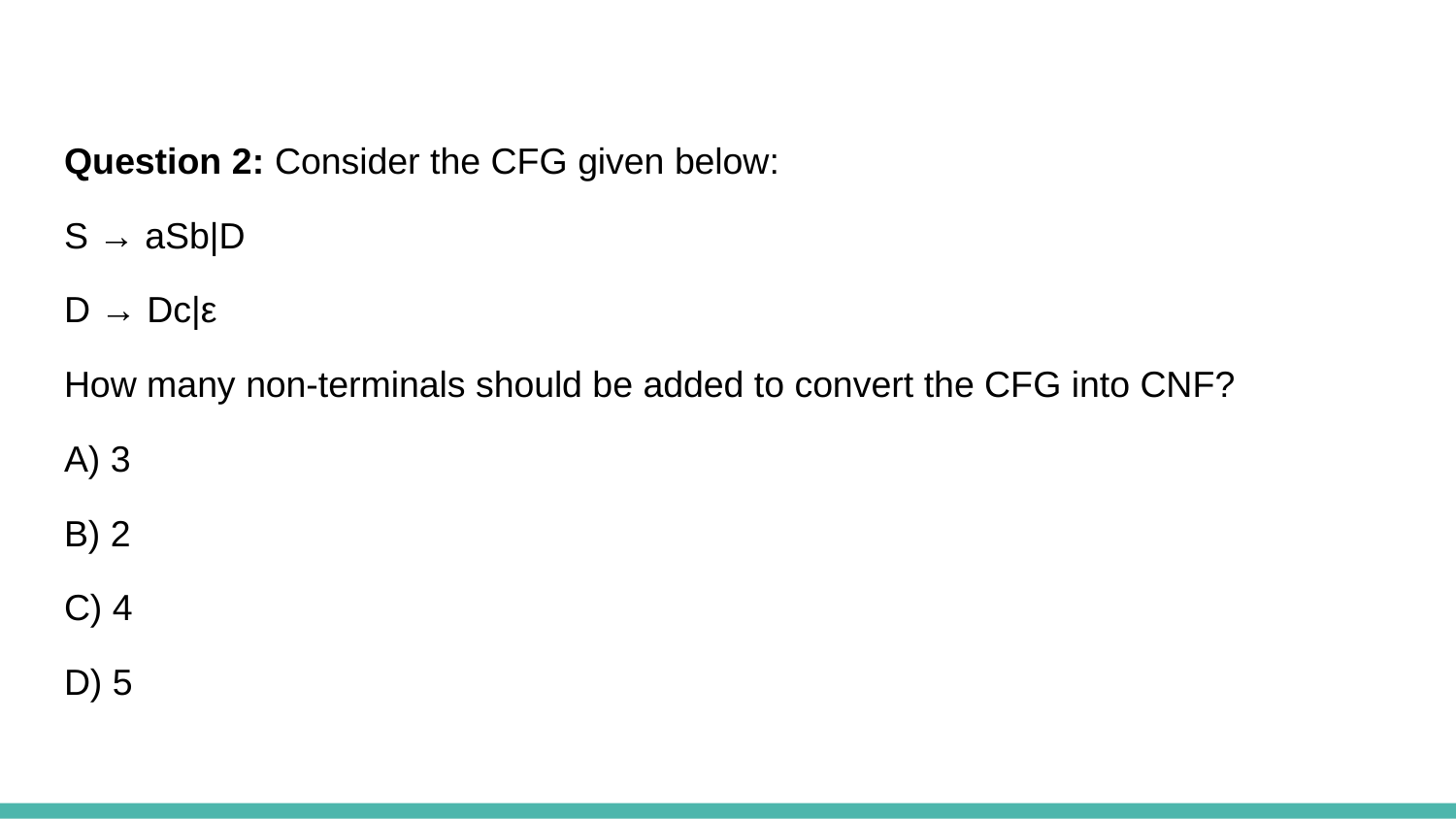

Question 2: Consider the CFG given below:
S → aSb|D
D → Dc|ε
How many non-terminals should be added to convert the CFG into CNF?
A) 3
B) 2
C) 4
D) 5